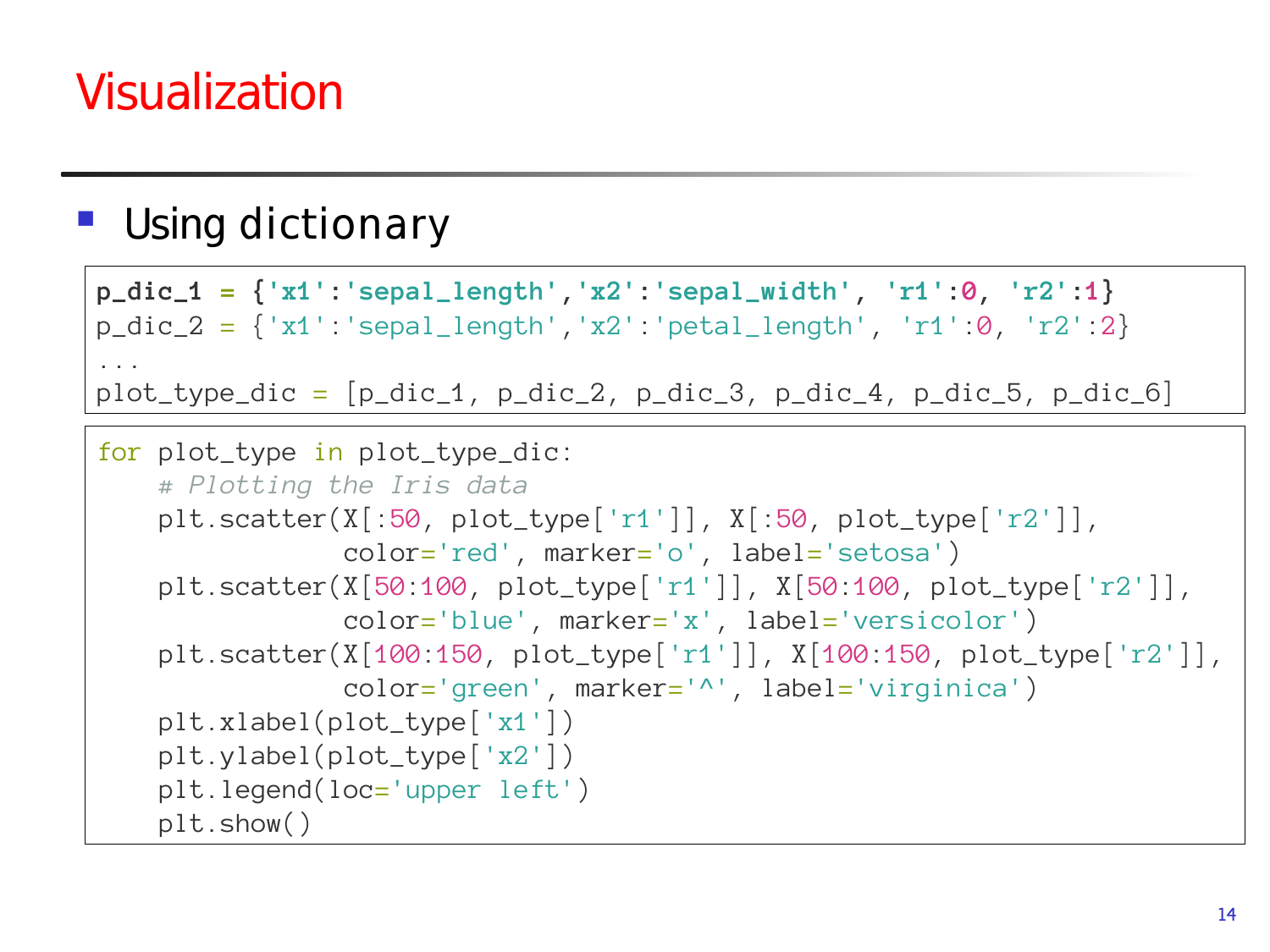

# Visualization
Using dictionary
p_dic_1 = {'x1':'sepal_length','x2':'sepal_width', 'r1':0, 'r2':1}
p_dic_2 = {'x1':'sepal_length','x2':'petal_length', 'r1':0, 'r2':2}
...
plot_type_dic = [p_dic_1, p_dic_2, p_dic_3, p_dic_4, p_dic_5, p_dic_6]
for plot_type in plot_type_dic:
    # Plotting the Iris data
    plt.scatter(X[:50, plot_type['r1']], X[:50, plot_type['r2']],
                color='red', marker='o', label='setosa')
    plt.scatter(X[50:100, plot_type['r1']], X[50:100, plot_type['r2']],
                color='blue', marker='x', label='versicolor')
    plt.scatter(X[100:150, plot_type['r1']], X[100:150, plot_type['r2']],
                color='green', marker='^', label='virginica')
    plt.xlabel(plot_type['x1'])
    plt.ylabel(plot_type['x2'])
    plt.legend(loc='upper left')
    plt.show()
14